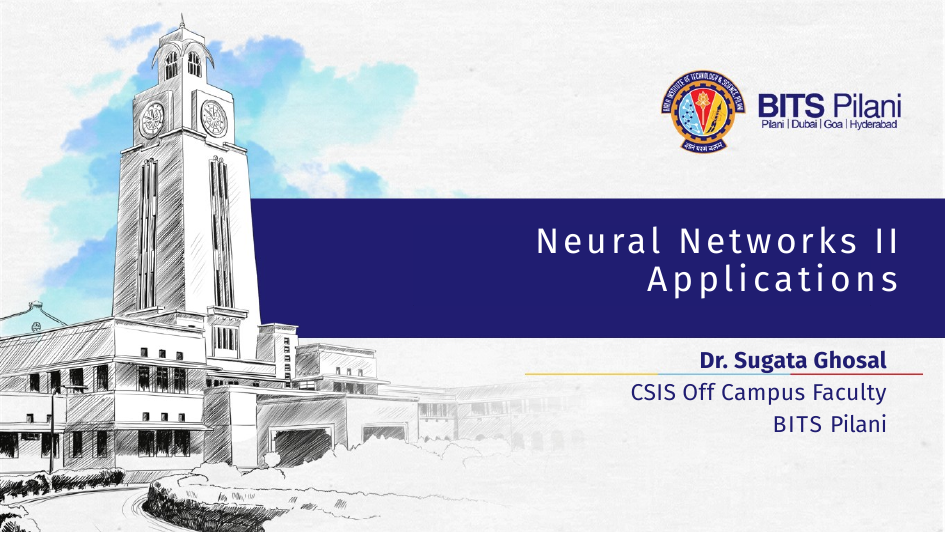

Neural Networks II

Applications
Dr. Sugata Ghosal
CSIS Off Campus Faculty
BITS Pilani